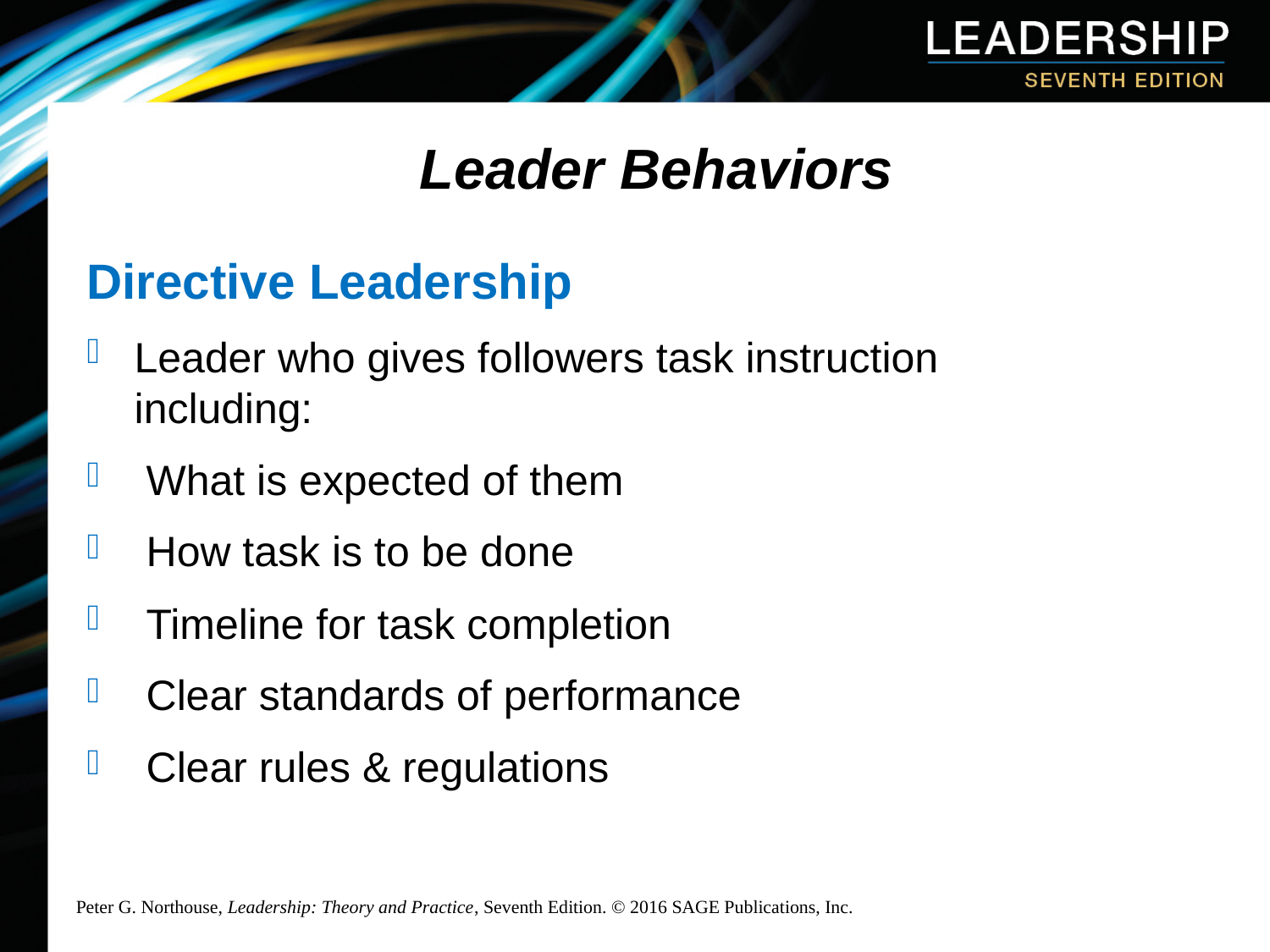

# Leader Behaviors
Directive Leadership
Leader who gives followers task instruction including:
 What is expected of them
 How task is to be done
 Timeline for task completion
 Clear standards of performance
 Clear rules & regulations
Peter G. Northouse, Leadership: Theory and Practice, Seventh Edition. © 2016 SAGE Publications, Inc.